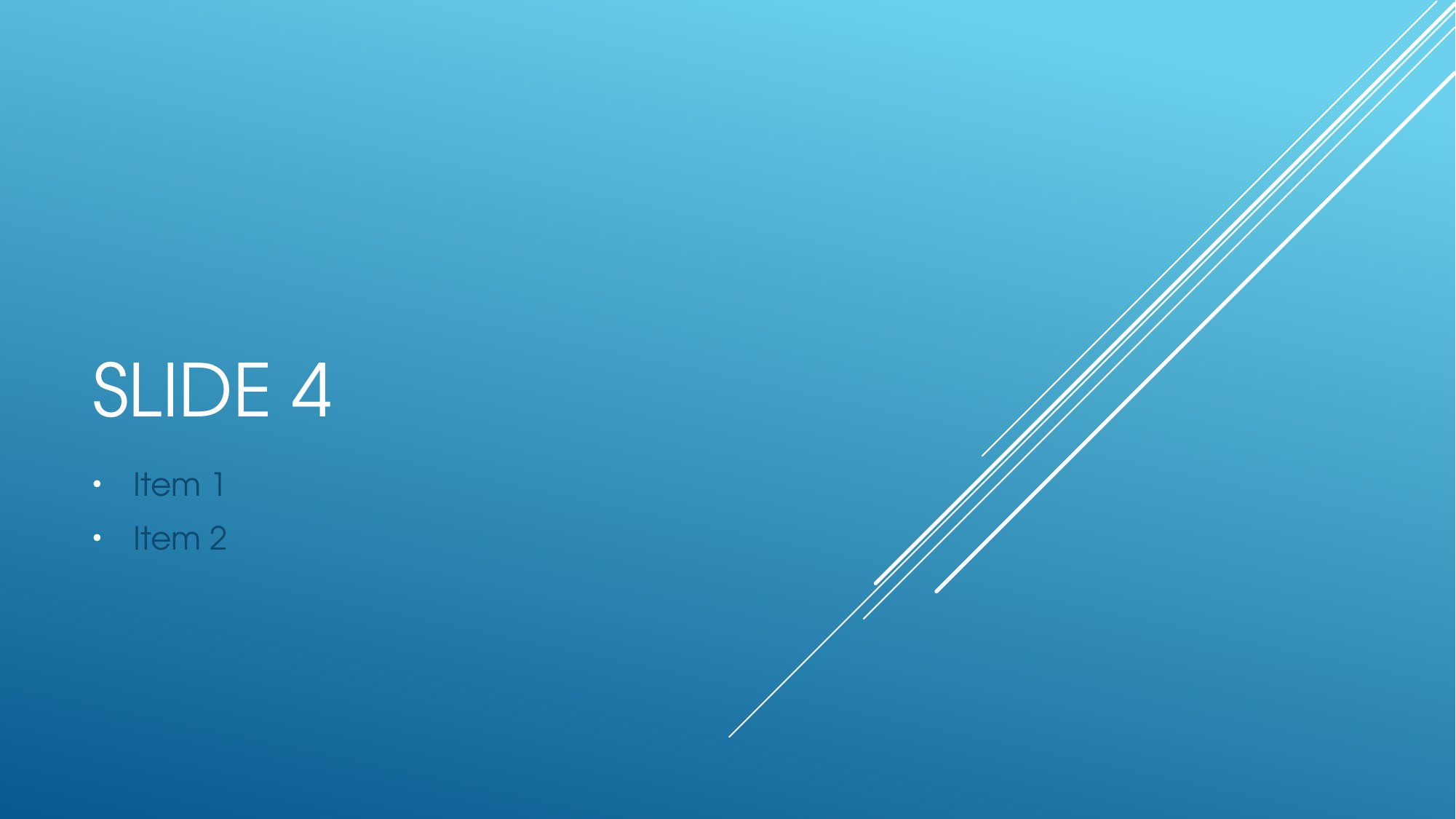

# Slide 4
Item 1
Item 2